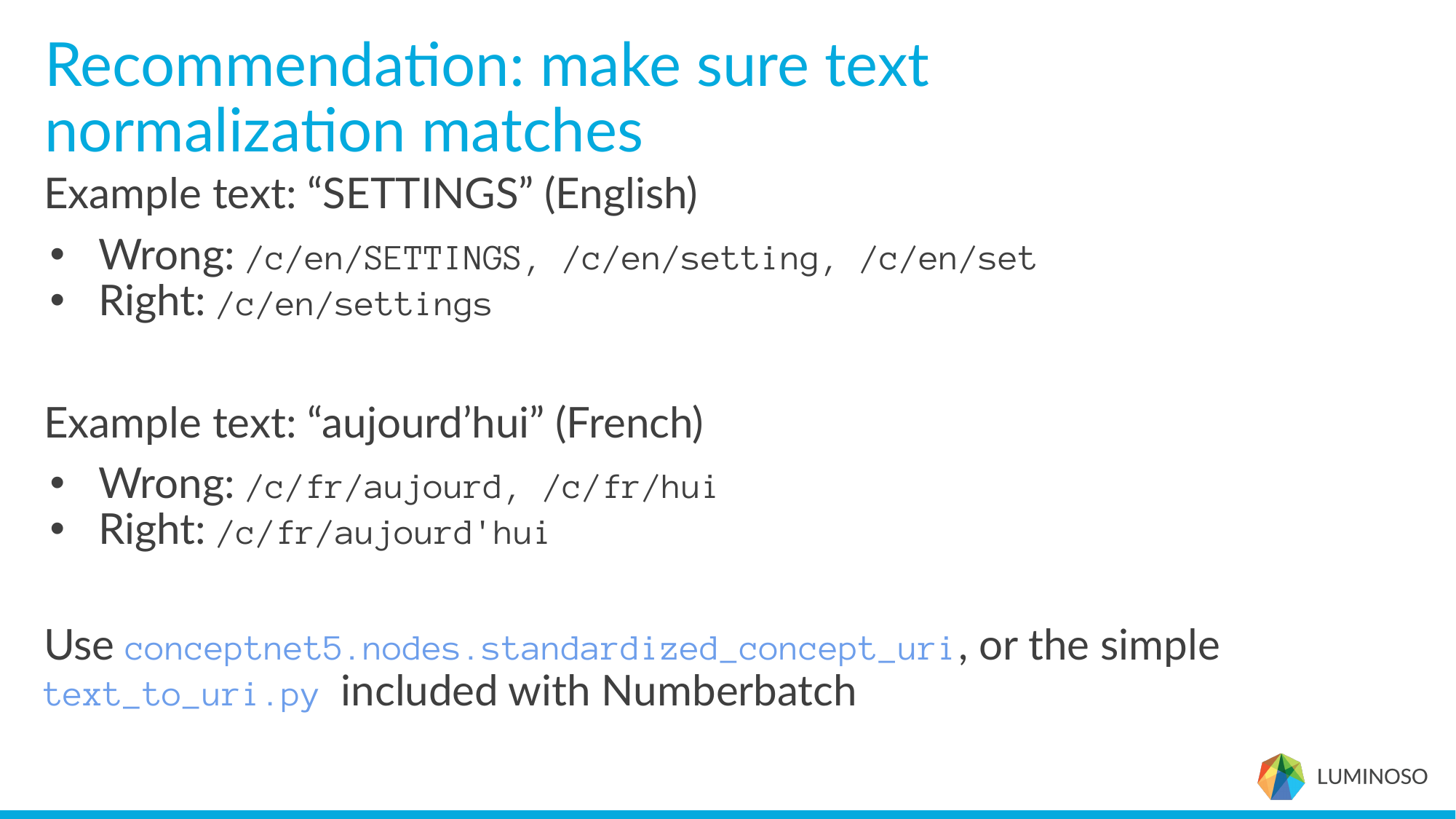

# Recommendation: make sure text normalization matches
Example text: “SETTINGS” (English)
Wrong: /c/en/SETTINGS, /c/en/setting, /c/en/set
Right: /c/en/settings

Example text: “aujourd’hui” (French)
Wrong: /c/fr/aujourd, /c/fr/hui
Right: /c/fr/aujourd'hui

Use conceptnet5.nodes.standardized_concept_uri, or the simple text_to_uri.py included with Numberbatch